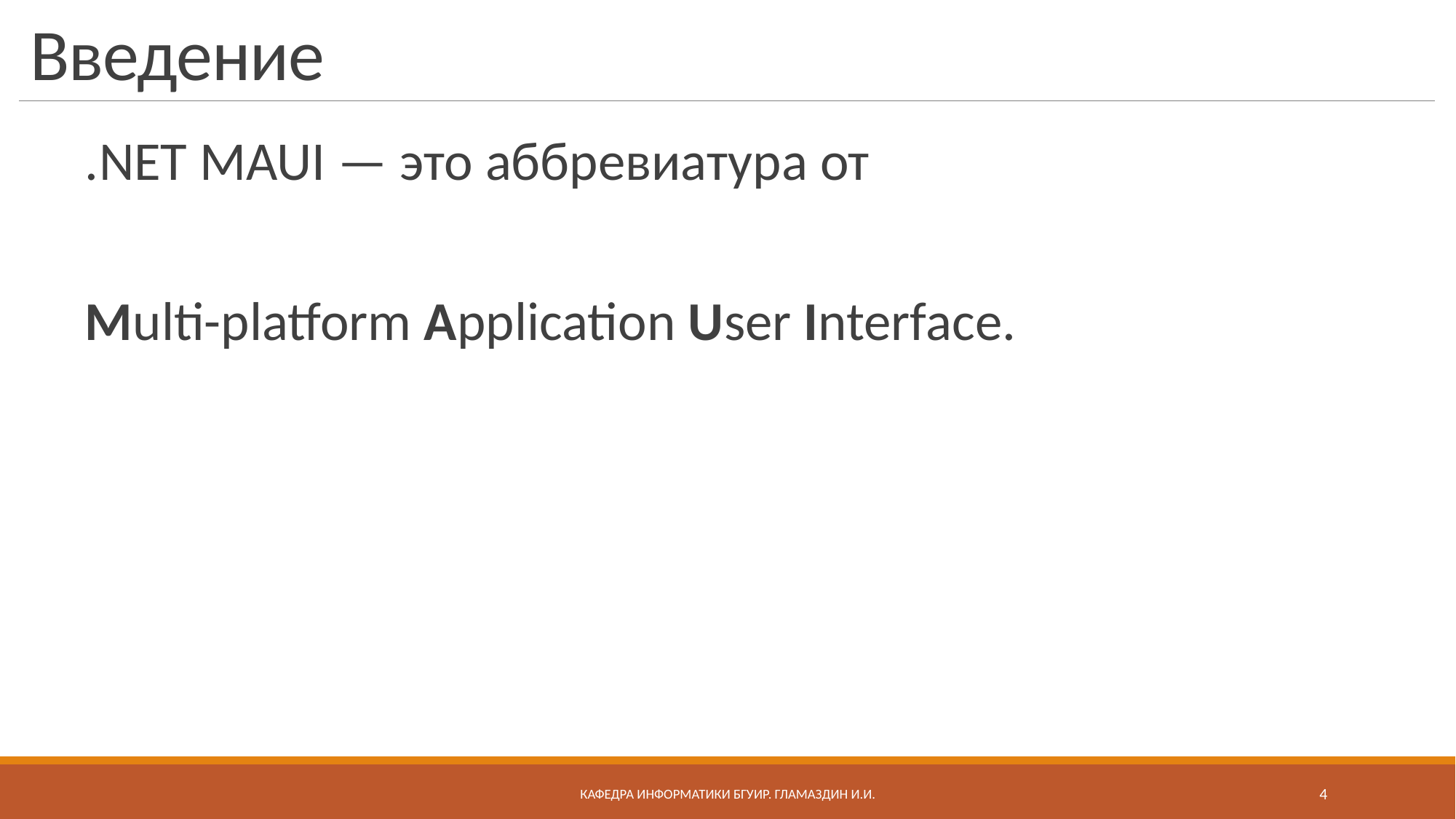

# Введение
.NET MAUI — это аббревиатура от

Multi-platform Application User Interface.
Кафедра информатики бгуир. Гламаздин И.и.
4